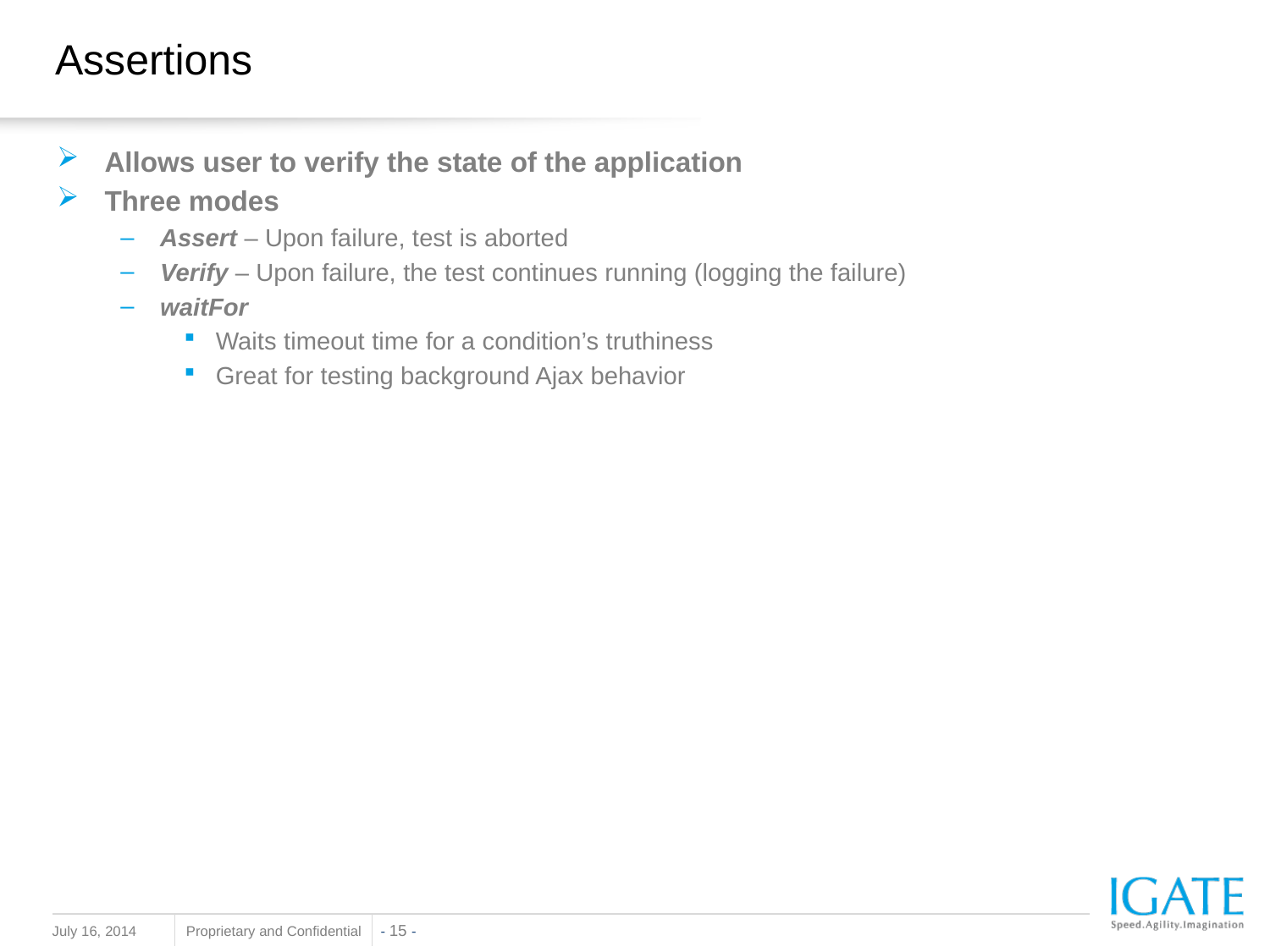

# Assertions
Allows user to verify the state of the application
Three modes
Assert – Upon failure, test is aborted
Verify – Upon failure, the test continues running (logging the failure)
waitFor
Waits timeout time for a condition’s truthiness
Great for testing background Ajax behavior